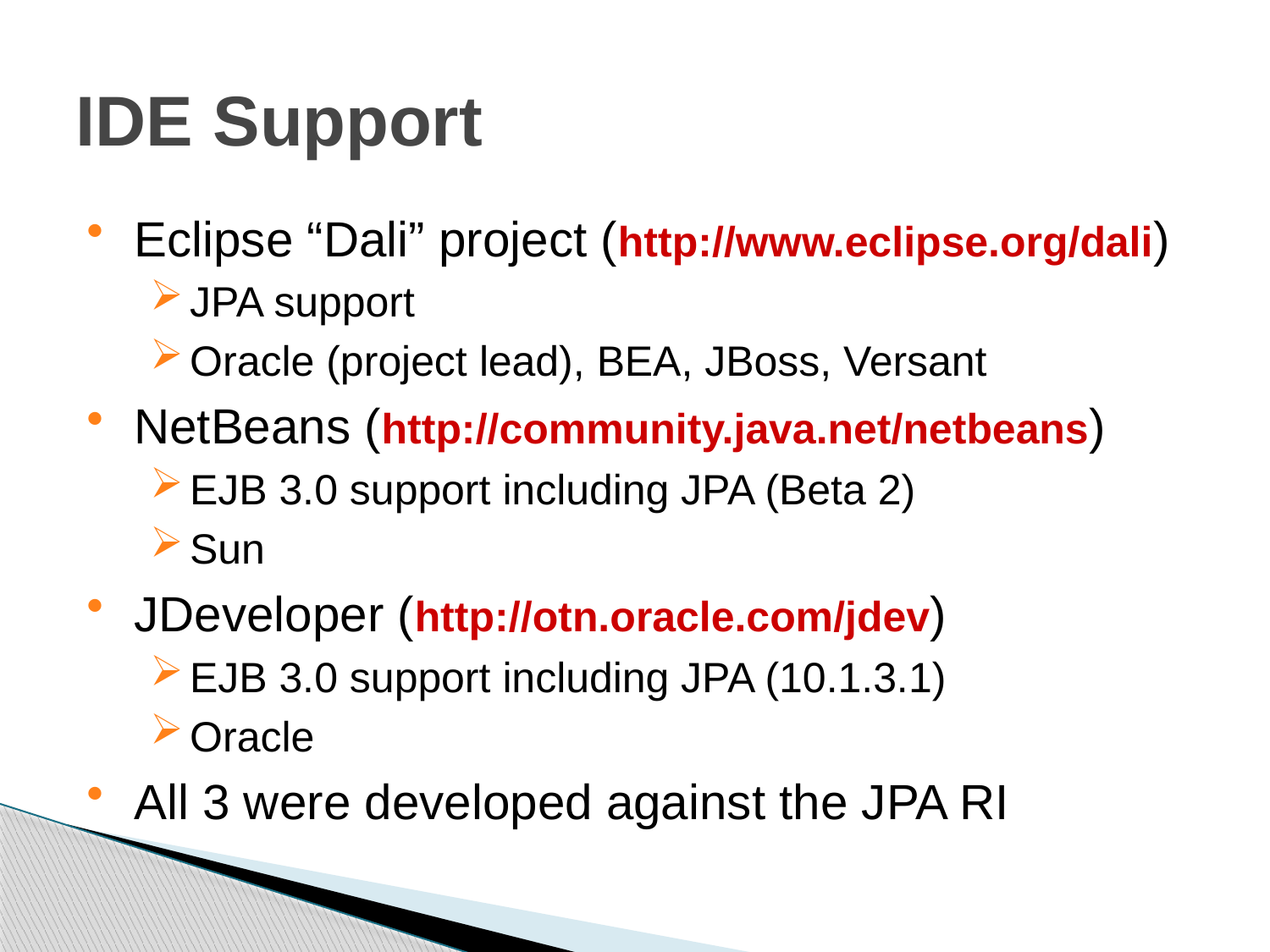

# IDE Support
Eclipse “Dali” project (http://www.eclipse.org/dali)
JPA support
Oracle (project lead), BEA, JBoss, Versant
NetBeans (http://community.java.net/netbeans)
EJB 3.0 support including JPA (Beta 2)
Sun
JDeveloper (http://otn.oracle.com/jdev)
EJB 3.0 support including JPA (10.1.3.1)
Oracle
All 3 were developed against the JPA RI